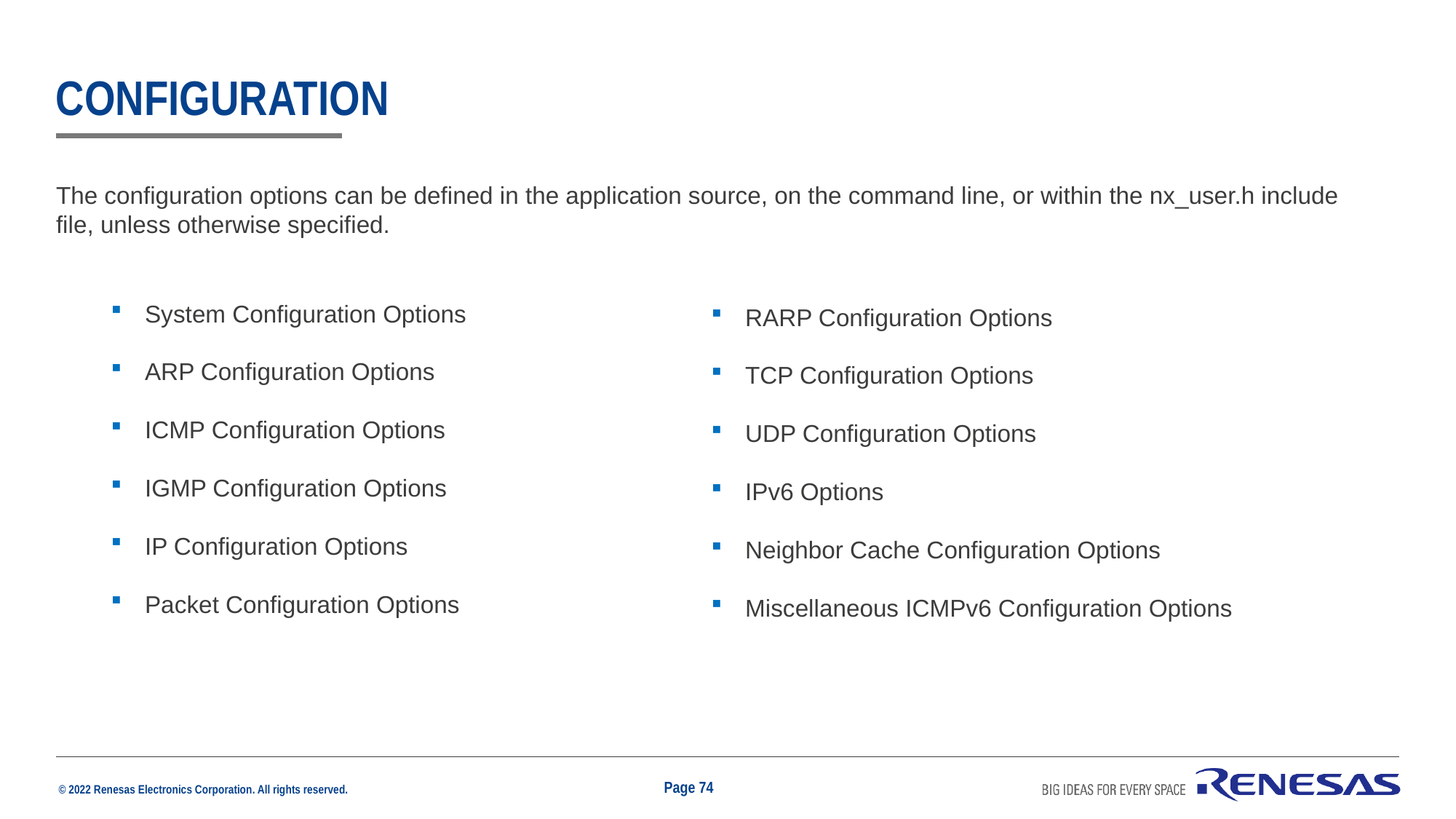

# Configuration
The configuration options can be defined in the application source, on the command line, or within the nx_user.h include file, unless otherwise specified.
System Configuration Options
ARP Configuration Options
ICMP Configuration Options
IGMP Configuration Options
IP Configuration Options
Packet Configuration Options
RARP Configuration Options
TCP Configuration Options
UDP Configuration Options
IPv6 Options
Neighbor Cache Configuration Options
Miscellaneous ICMPv6 Configuration Options